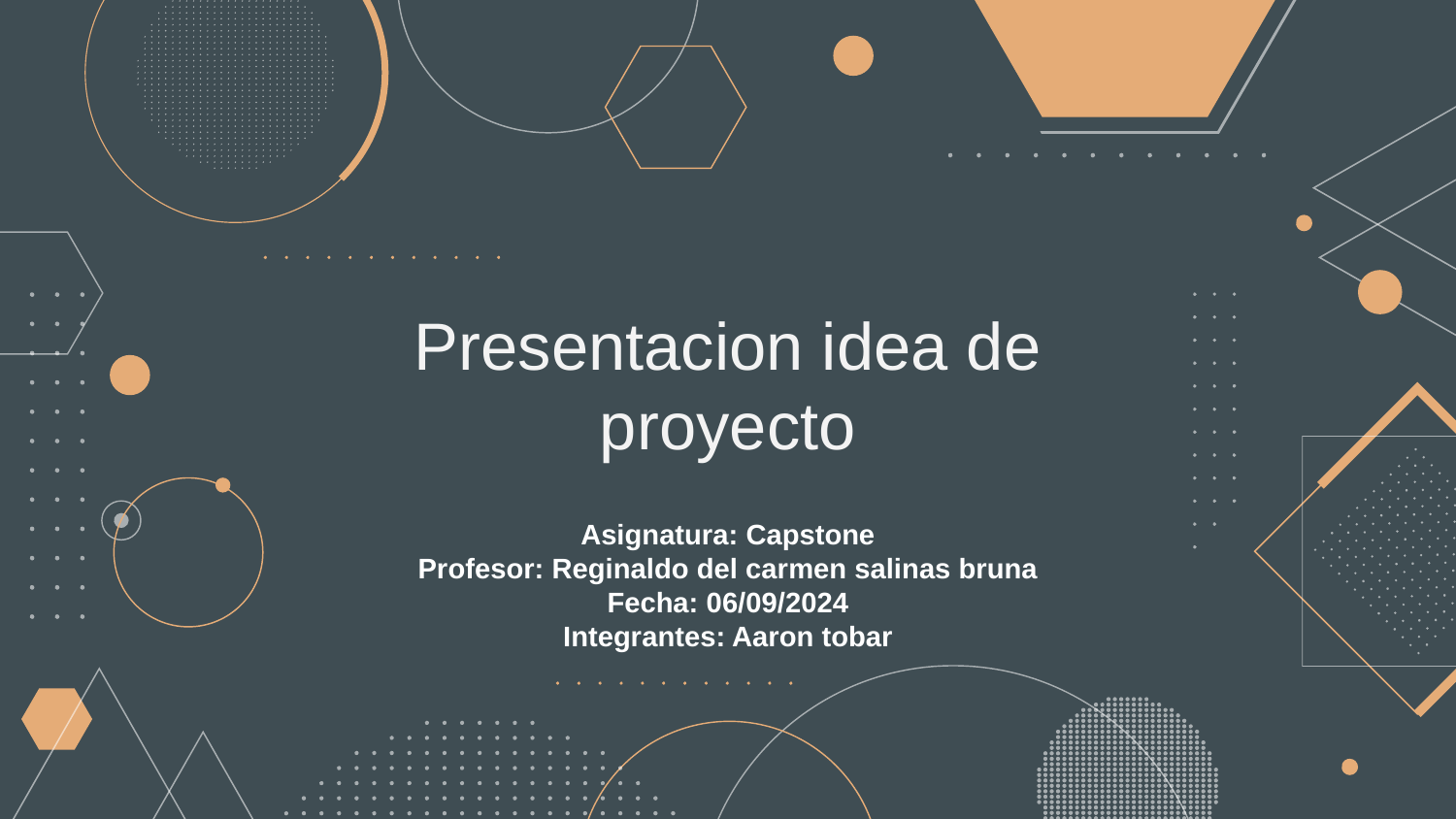

# Presentacion idea de proyecto

Asignatura: Capstone
Profesor: Reginaldo del carmen salinas bruna
Fecha: 06/09/2024
Integrantes: Aaron tobar